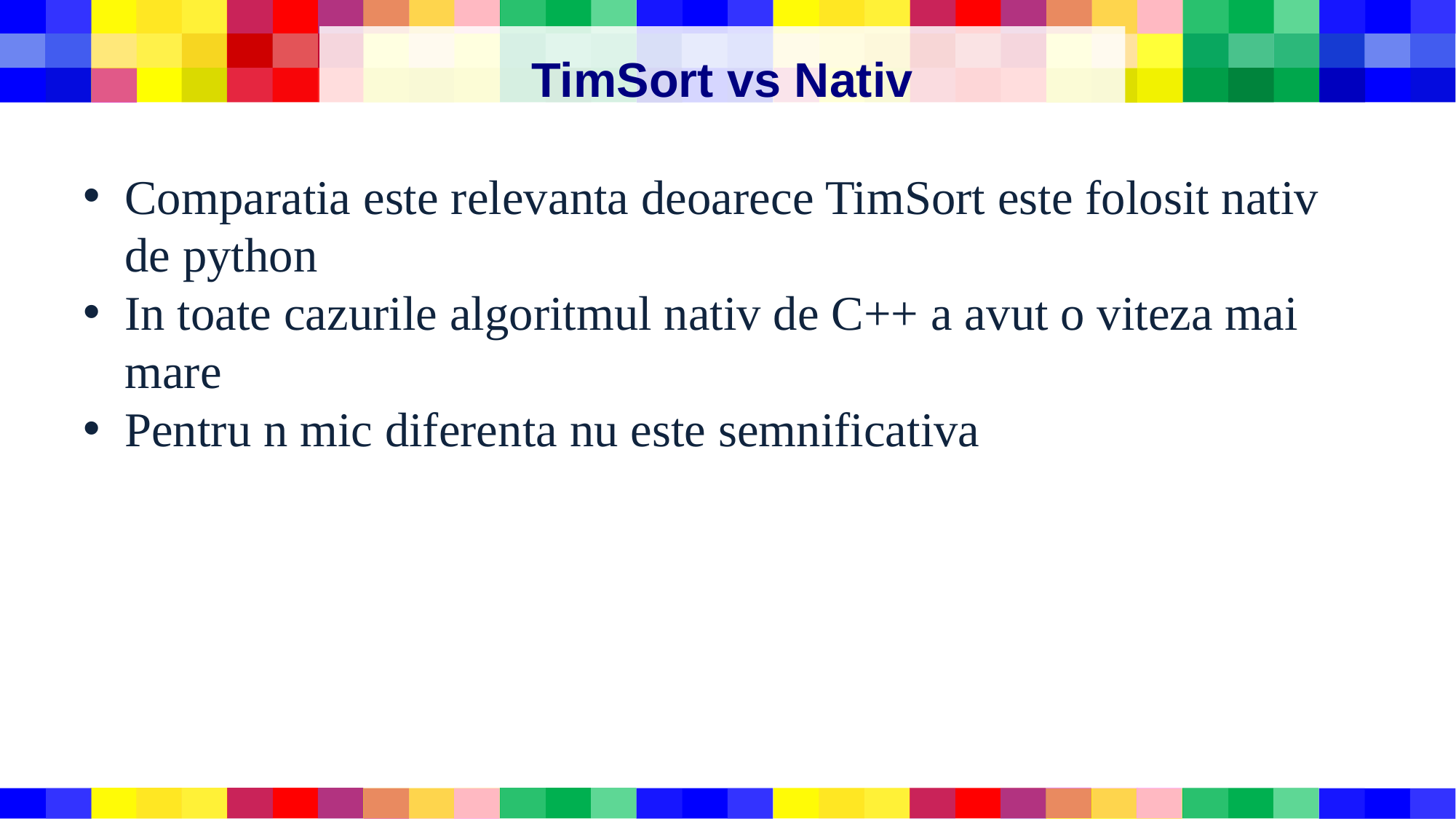

# TimSort vs Nativ
Comparatia este relevanta deoarece TimSort este folosit nativ de python
In toate cazurile algoritmul nativ de C++ a avut o viteza mai mare
Pentru n mic diferenta nu este semnificativa